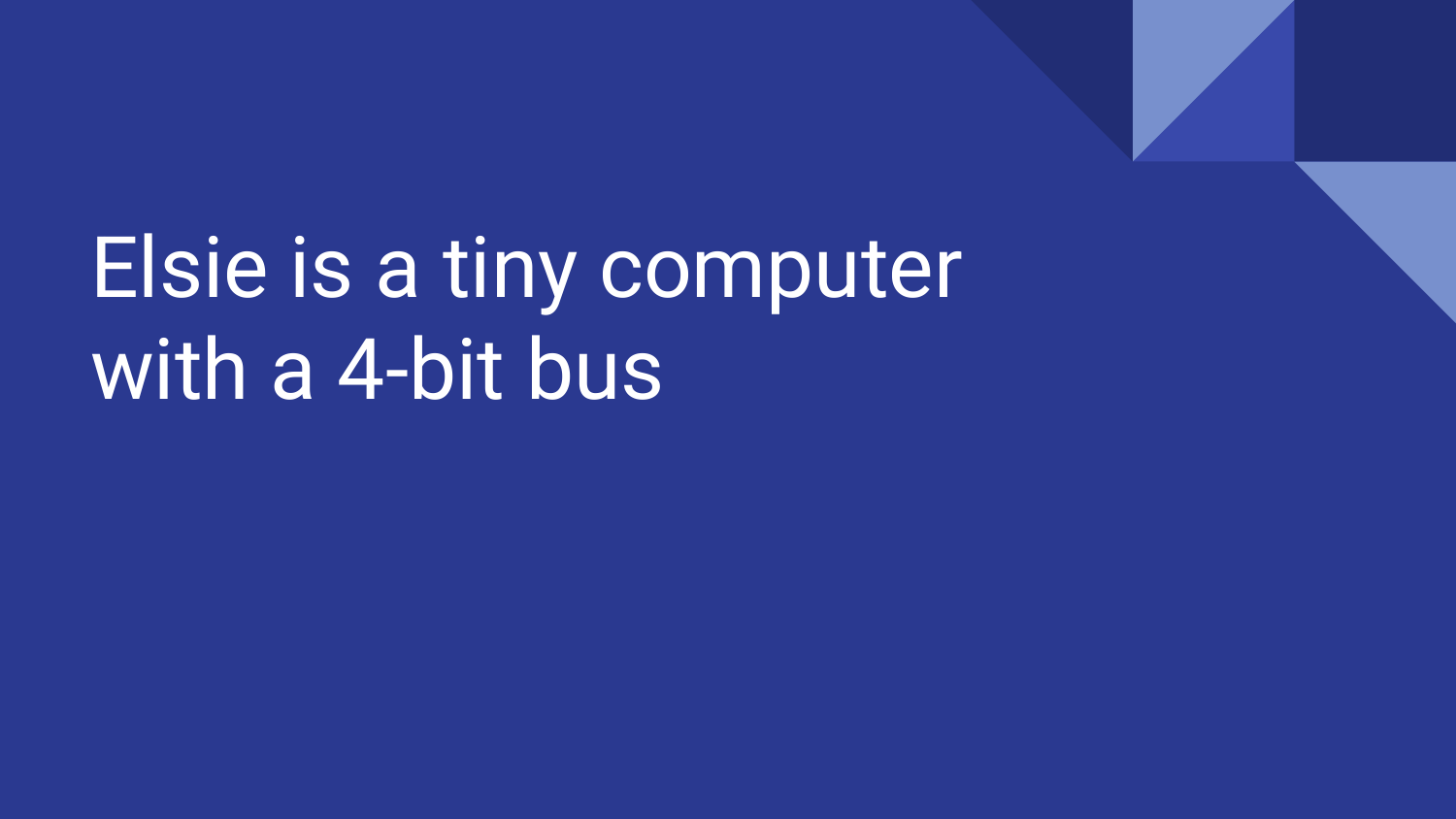

# Elsie is a tiny computer with a 4-bit bus